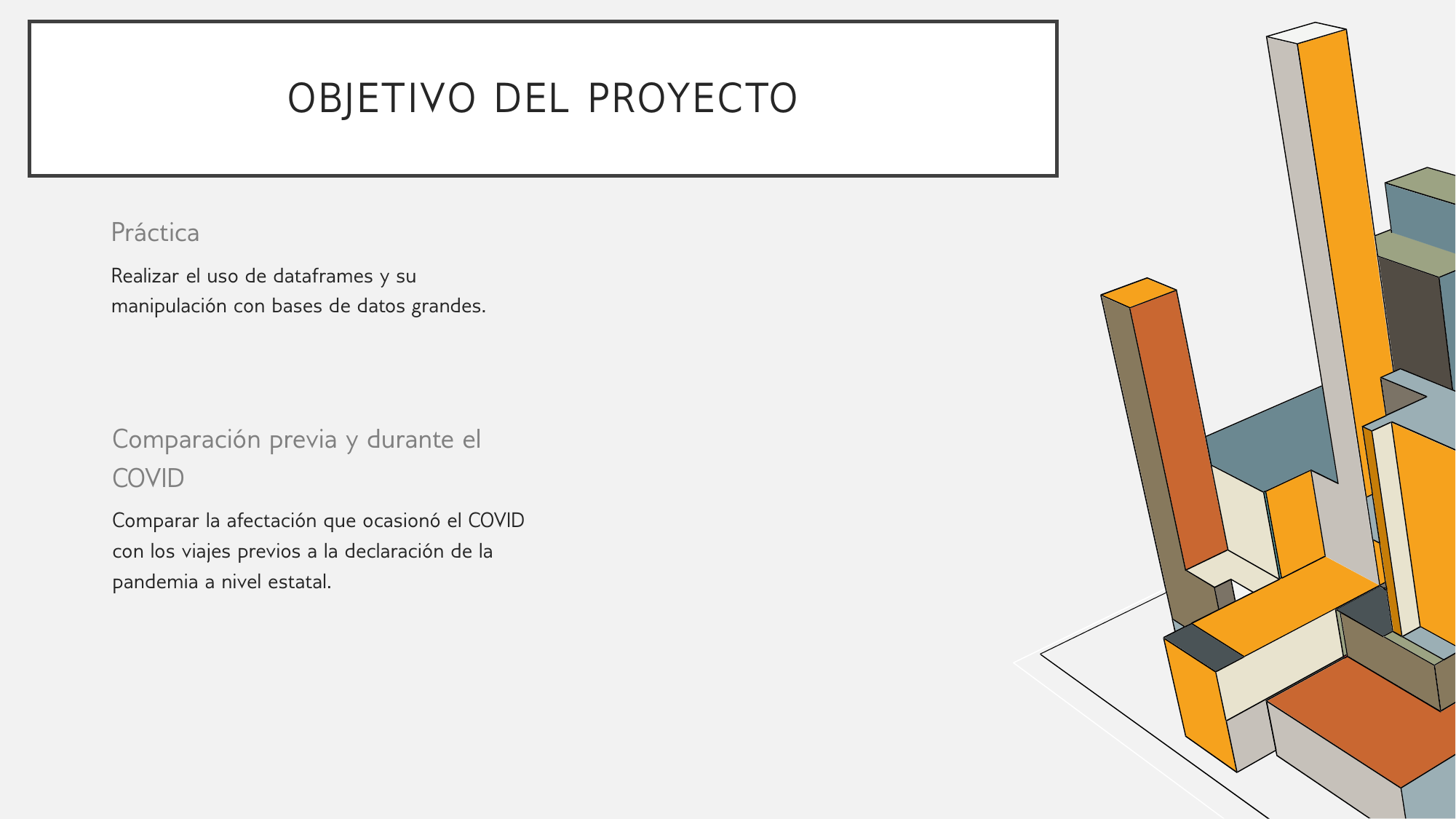

# Objetivo del Proyecto
Práctica
Realizar el uso de dataframes y su manipulación con bases de datos grandes.
Comparación previa y durante el COVID
Comparar la afectación que ocasionó el COVID con los viajes previos a la declaración de la pandemia a nivel estatal.